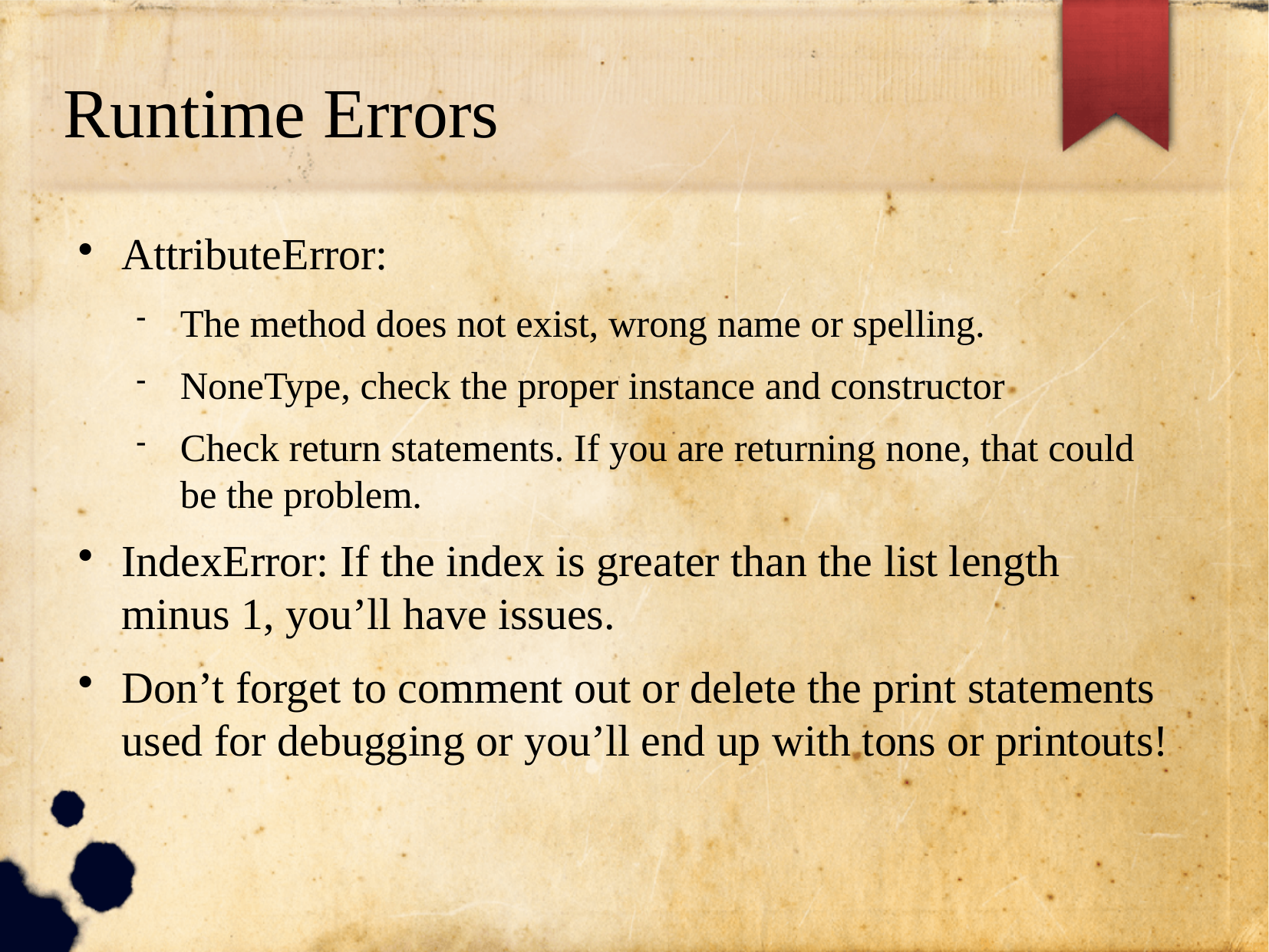

Runtime Errors
AttributeError:
The method does not exist, wrong name or spelling.
NoneType, check the proper instance and constructor
Check return statements. If you are returning none, that could be the problem.
IndexError: If the index is greater than the list length minus 1, you’ll have issues.
Don’t forget to comment out or delete the print statements used for debugging or you’ll end up with tons or printouts!